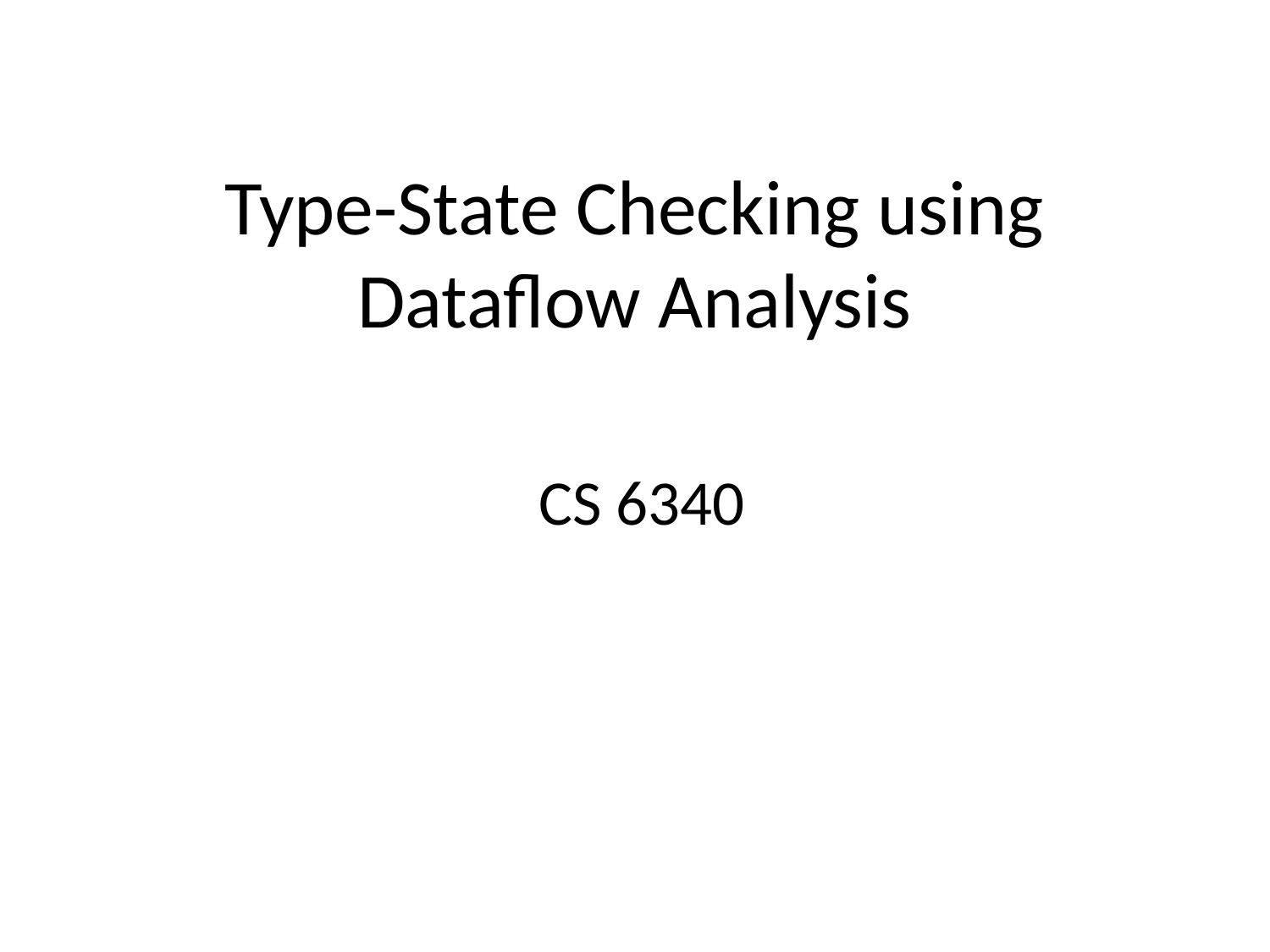

# Type-State Checking using Dataflow Analysis
CS 6340